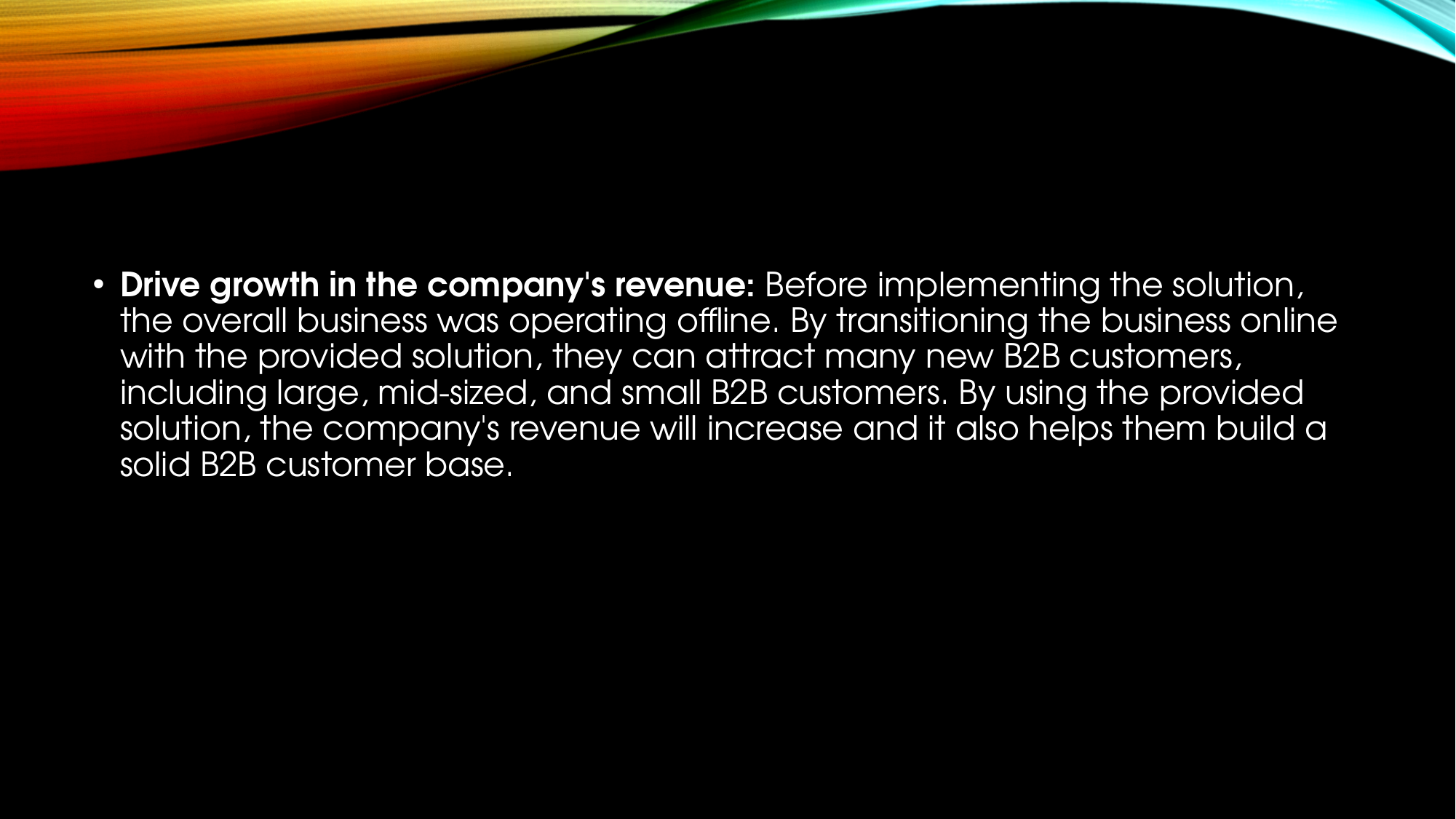

Drive growth in the company's revenue: Before implementing the solution, the overall business was operating offline. By transitioning the business online with the provided solution, they can attract many new B2B customers, including large, mid-sized, and small B2B customers. By using the provided solution, the company's revenue will increase and it also helps them build a solid B2B customer base.